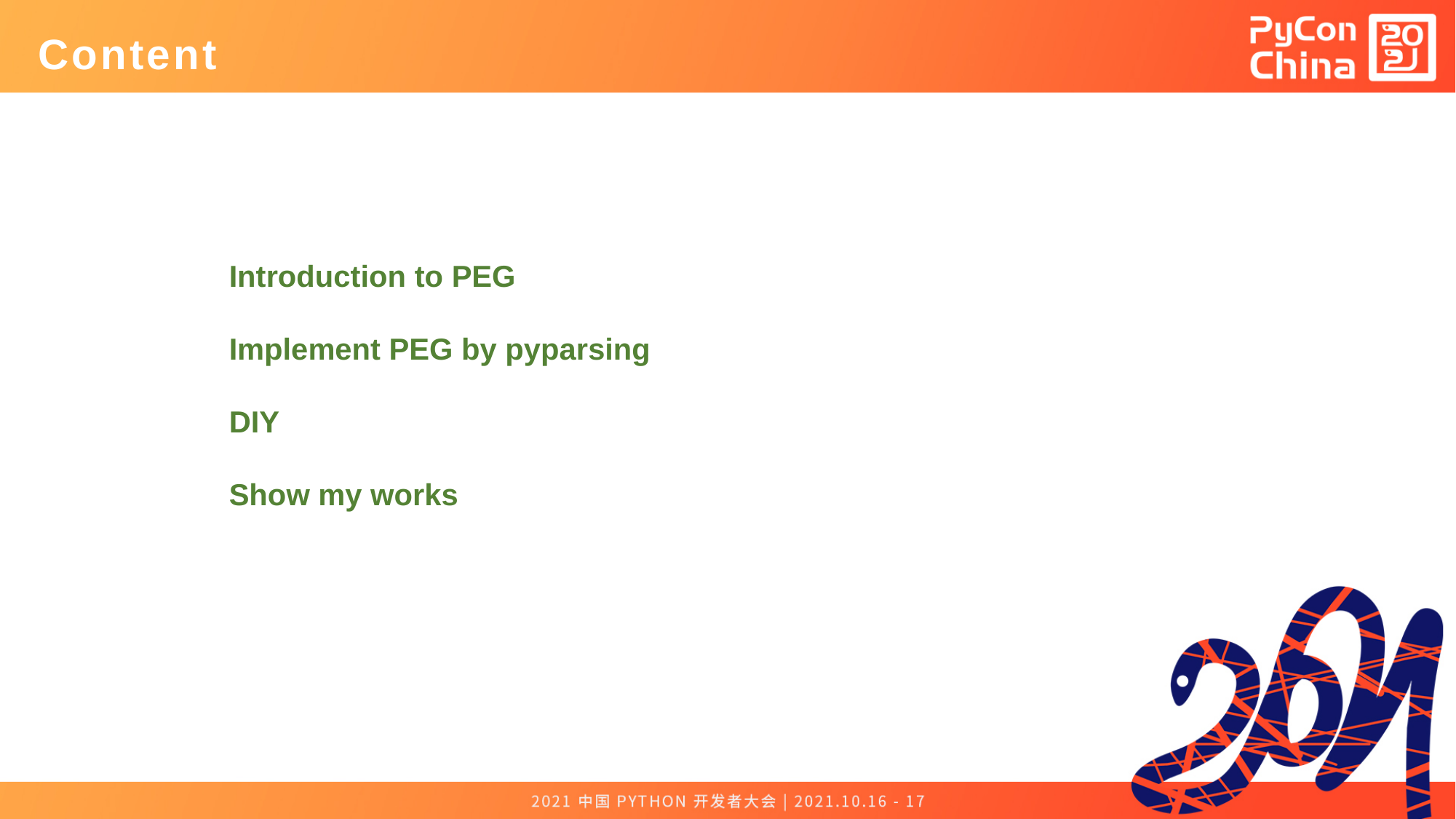

# Content
Introduction to PEG

Implement PEG by pyparsing

DIY

Show my works